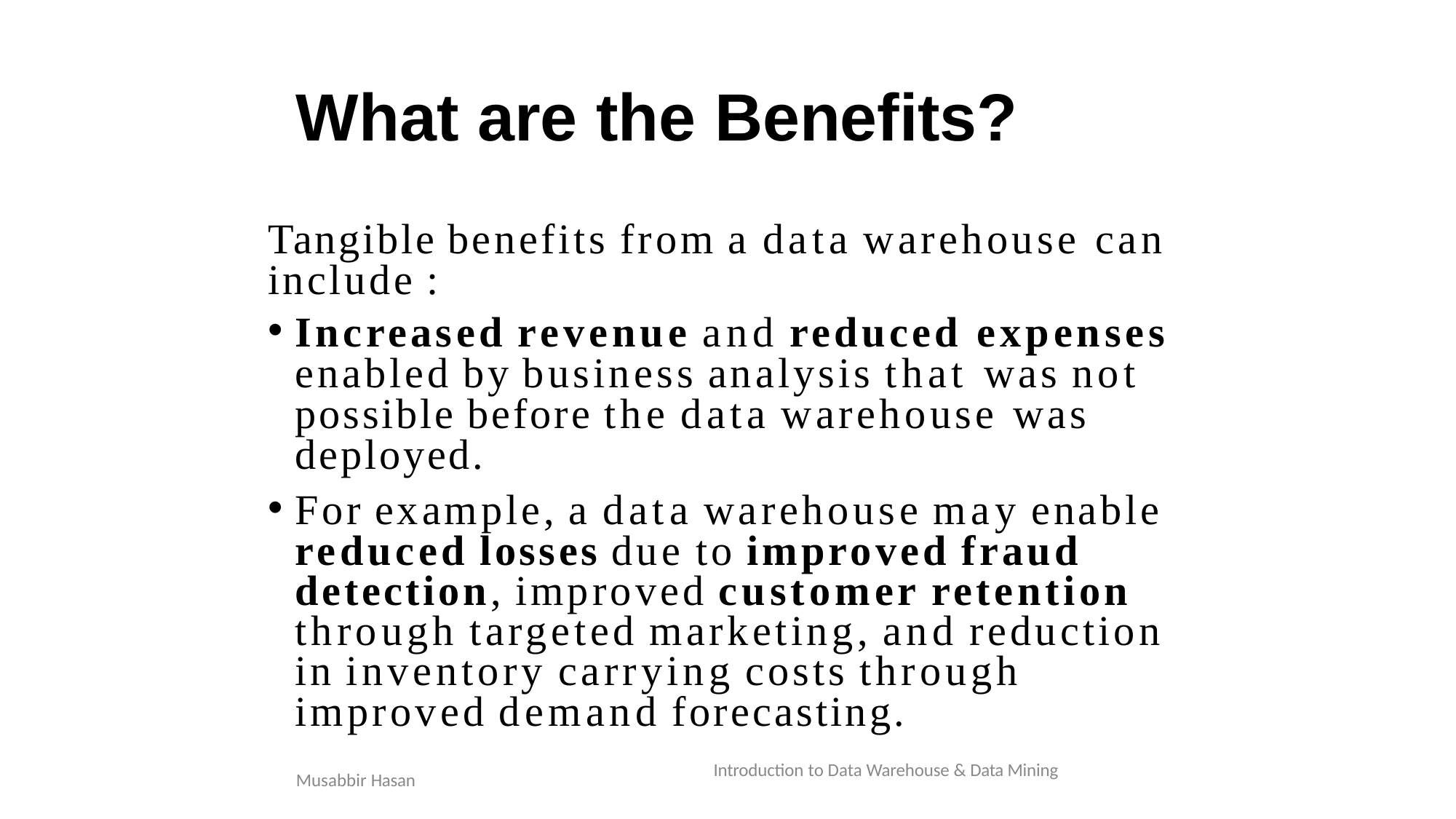

# What are the Benefits?
Tangible benefits from a data warehouse can include :
Increased revenue and reduced expenses enabled by business analysis that was not possible before the data warehouse was deployed.
For example, a data warehouse may enable reduced losses due to improved fraud detection, improved customer retention through targeted marketing, and reduction in inventory carrying costs through improved demand forecasting.
Introduction to Data Warehouse & Data Mining
Musabbir Hasan
9